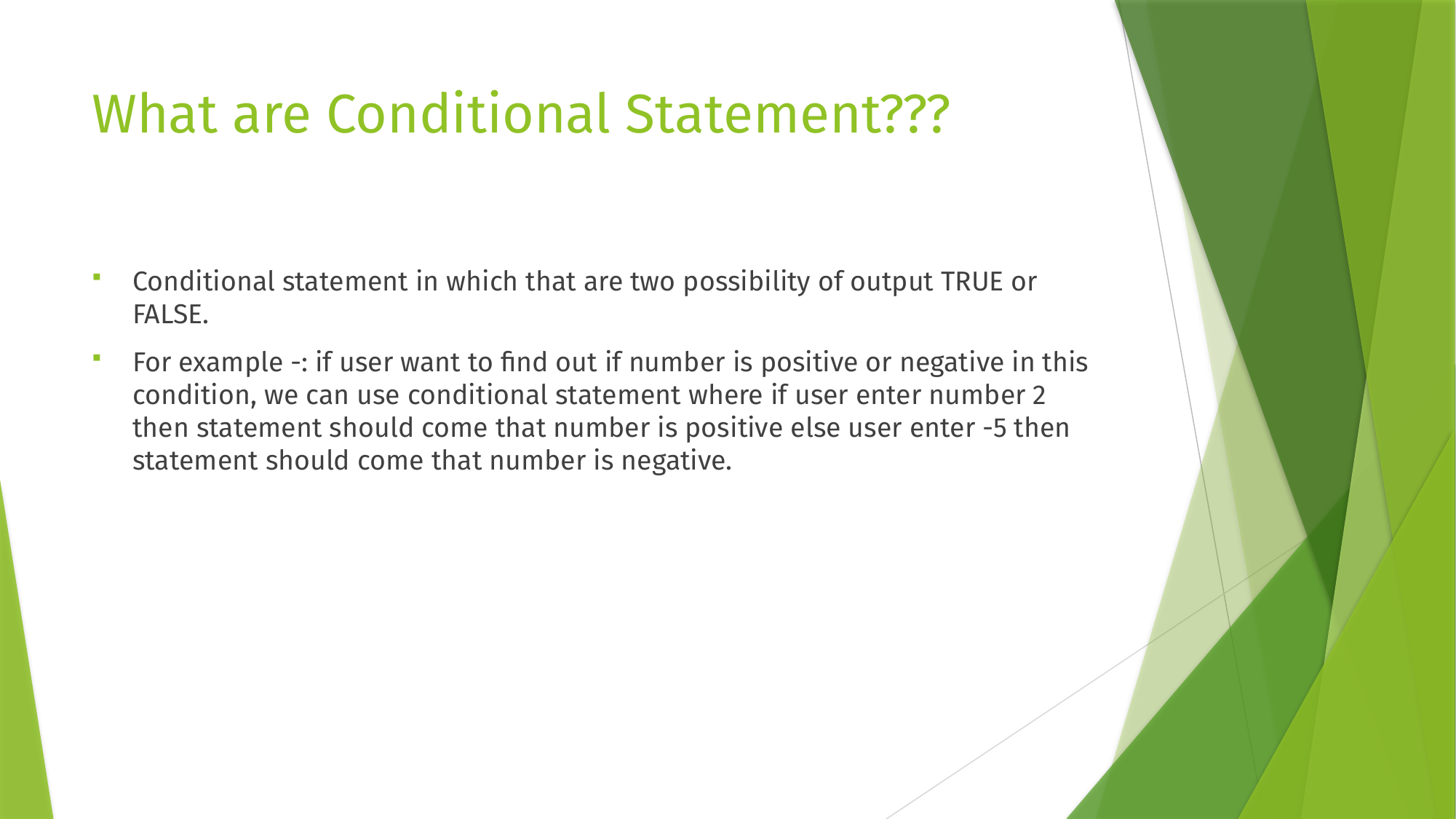

# What are Conditional Statement???
Conditional statement in which that are two possibility of output TRUE or FALSE.
For example -: if user want to find out if number is positive or negative in this condition, we can use conditional statement where if user enter number 2 then statement should come that number is positive else user enter -5 then statement should come that number is negative.